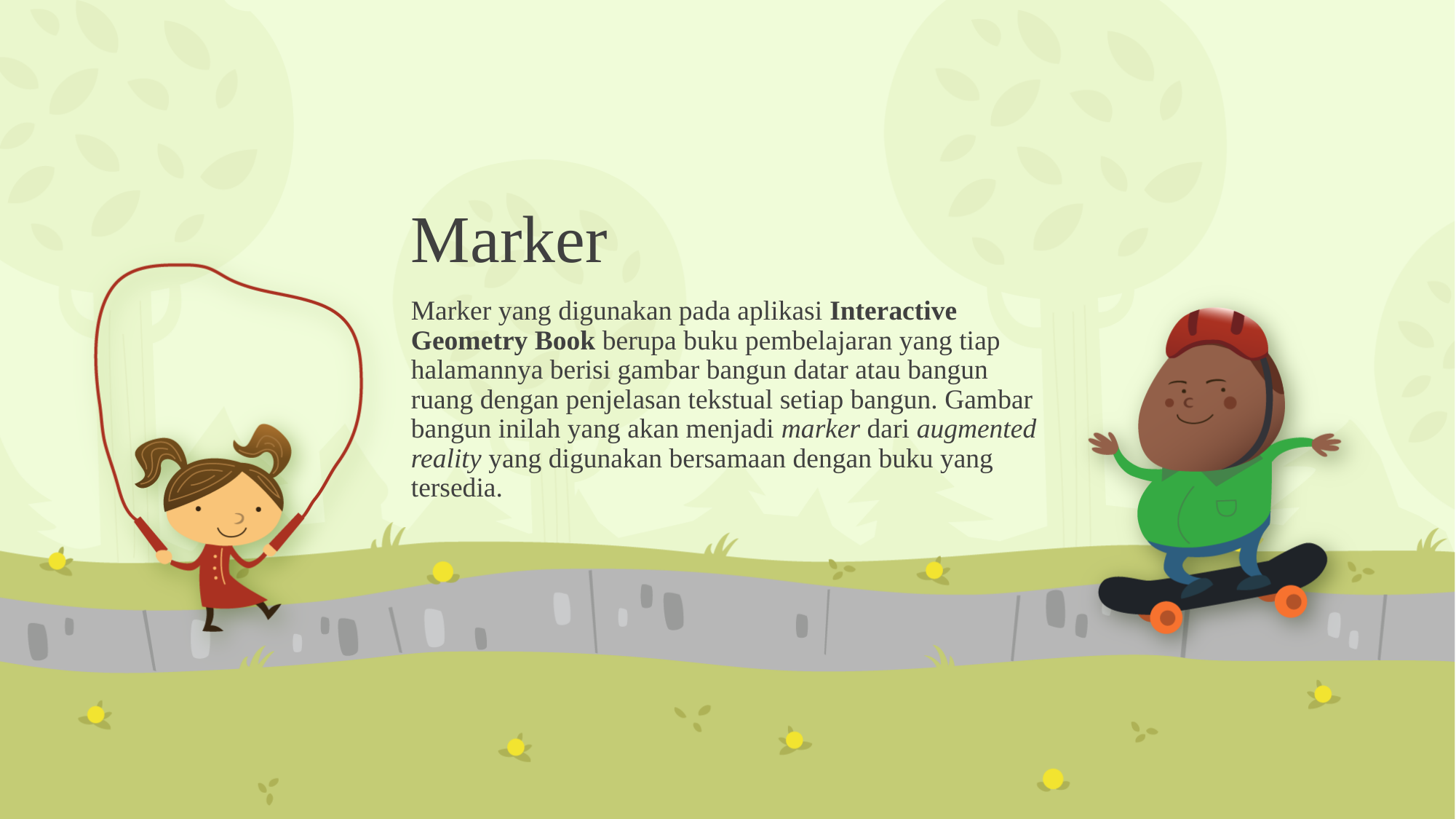

# Marker
Marker yang digunakan pada aplikasi Interactive Geometry Book berupa buku pembelajaran yang tiap halamannya berisi gambar bangun datar atau bangun ruang dengan penjelasan tekstual setiap bangun. Gambar bangun inilah yang akan menjadi marker dari augmented reality yang digunakan bersamaan dengan buku yang tersedia.